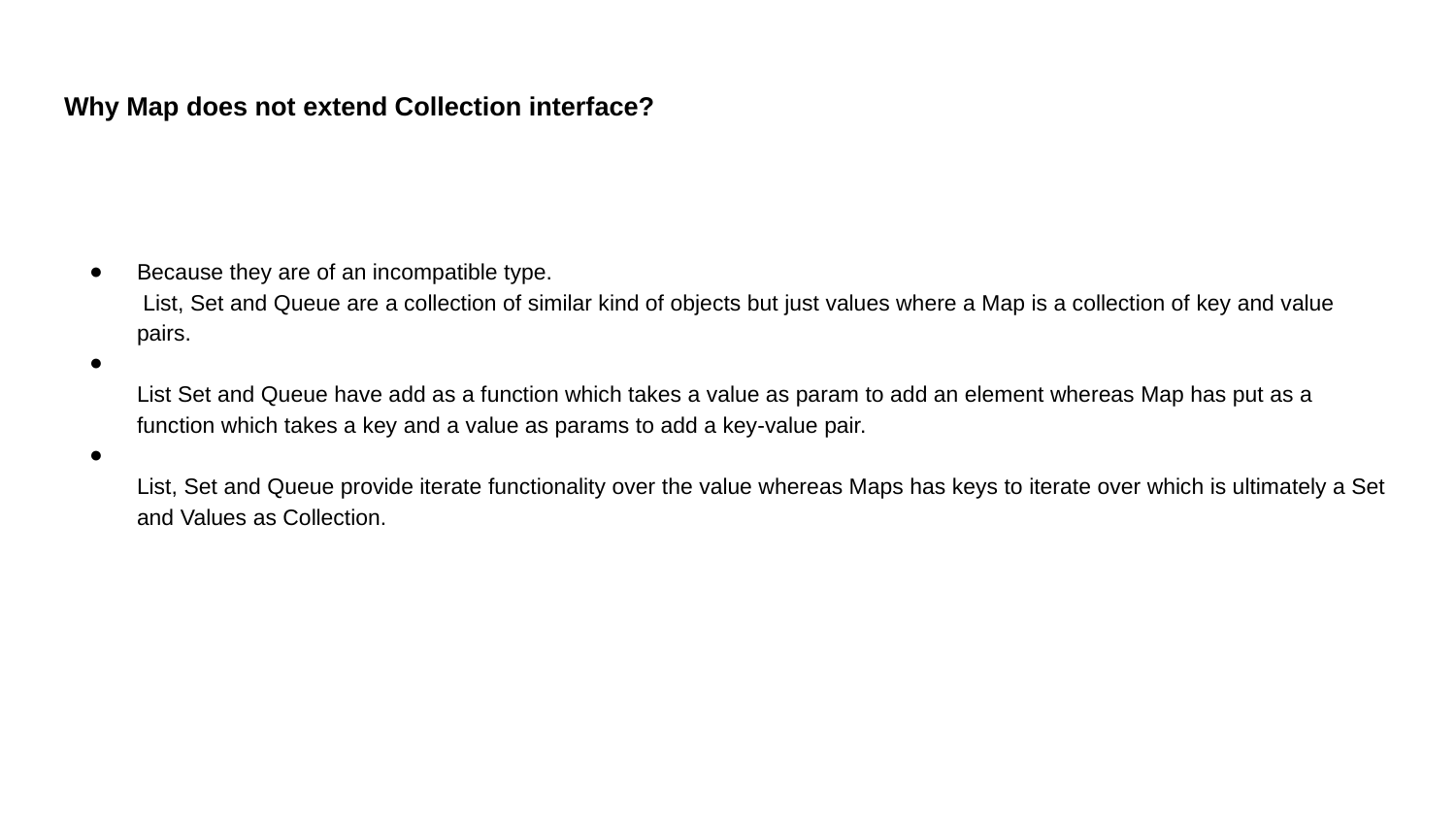

# Why Map does not extend Collection interface?

Because they are of an incompatible type.
 List, Set and Queue are a collection of similar kind of objects but just values where a Map is a collection of key and value pairs.
List Set and Queue have add as a function which takes a value as param to add an element whereas Map has put as a function which takes a key and a value as params to add a key-value pair.
List, Set and Queue provide iterate functionality over the value whereas Maps has keys to iterate over which is ultimately a Set and Values as Collection.